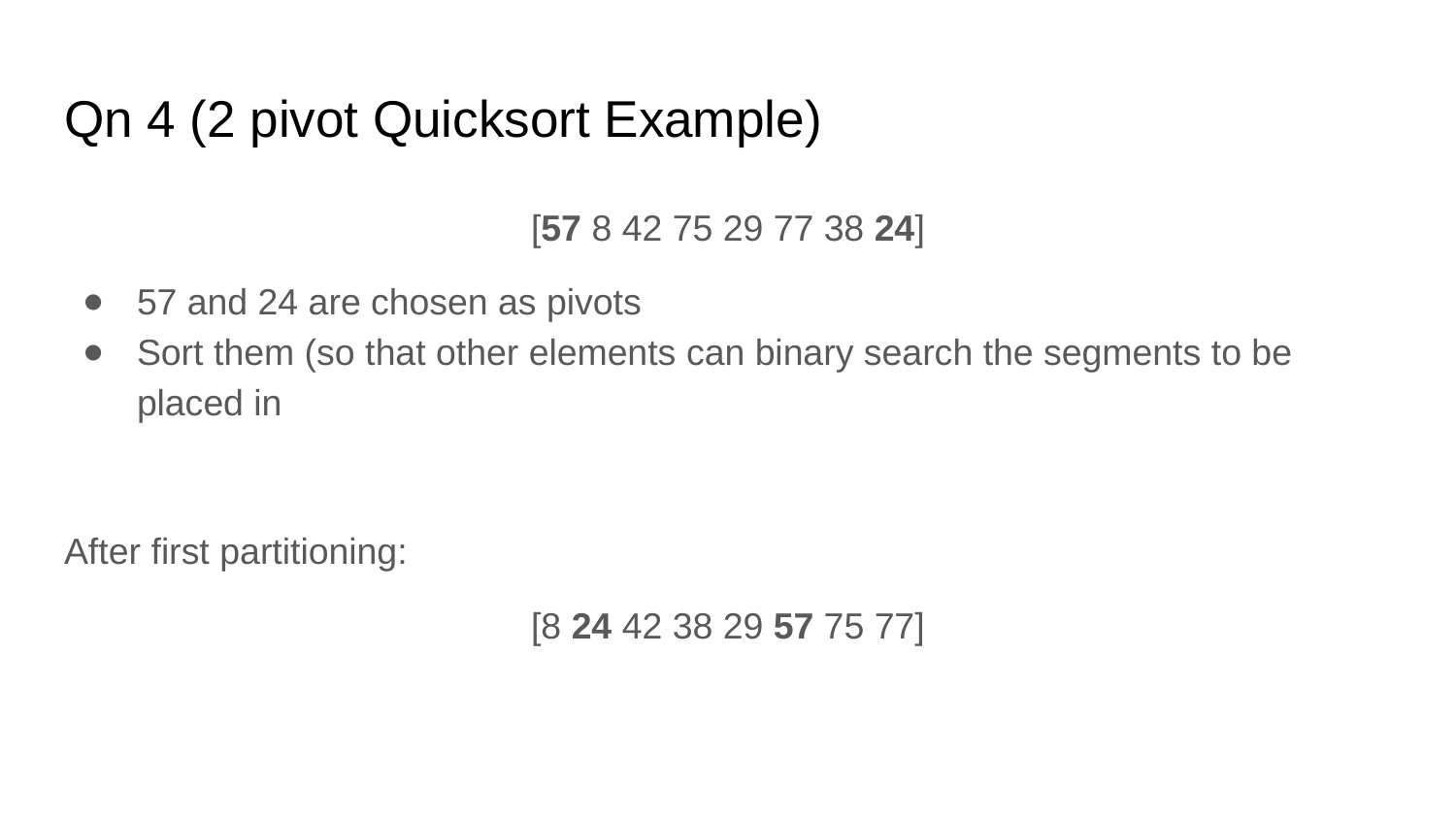

# Qn 4 (2 pivot Quicksort Example)
[57 8 42 75 29 77 38 24]
57 and 24 are chosen as pivots
Sort them (so that other elements can binary search the segments to be placed in

After first partitioning:
[8 24 42 38 29 57 75 77]